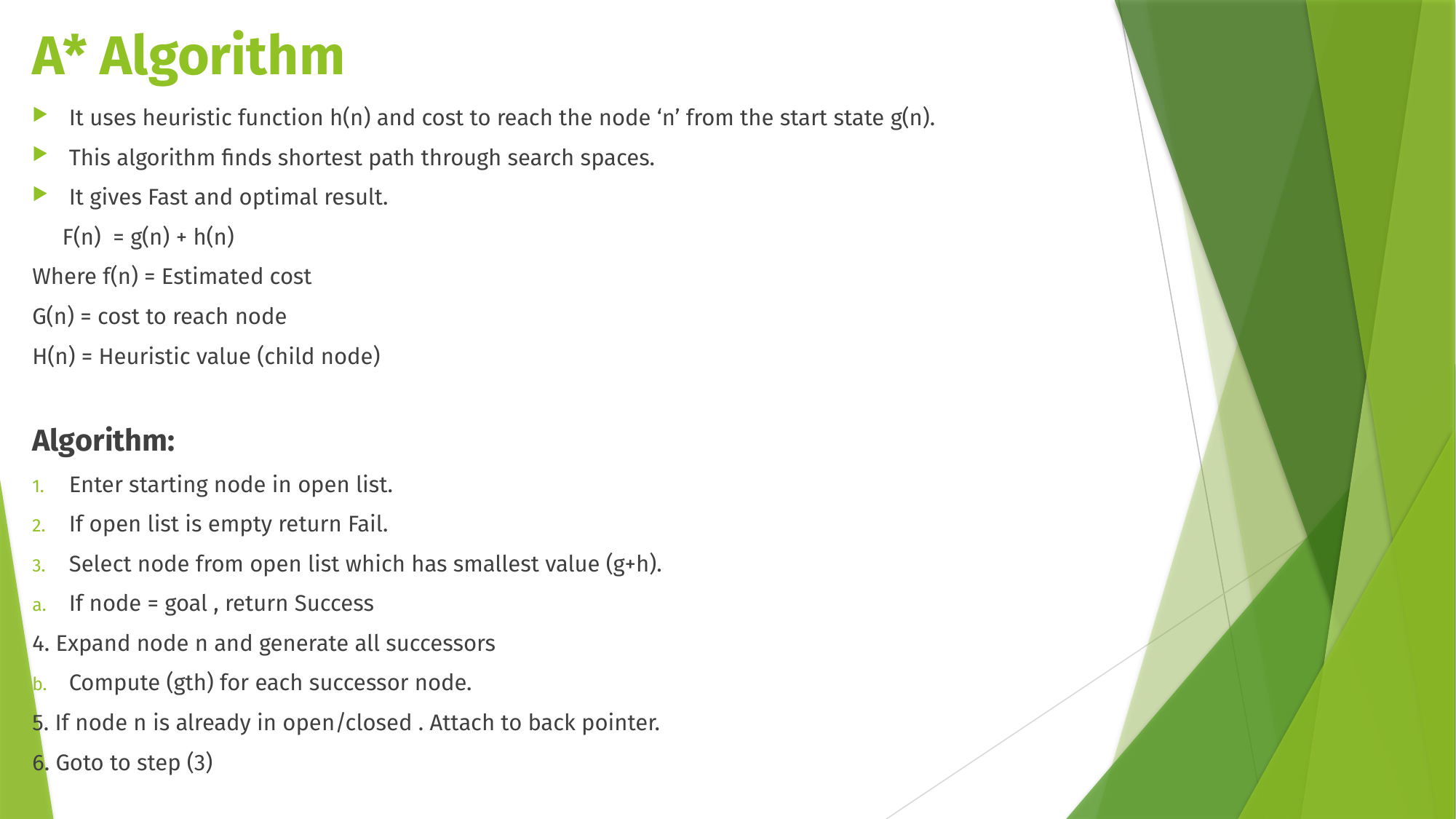

# A* Algorithm
It uses heuristic function h(n) and cost to reach the node ‘n’ from the start state g(n).
This algorithm finds shortest path through search spaces.
It gives Fast and optimal result.
     F(n)  = g(n) + h(n)
Where f(n) = Estimated cost
G(n) = cost to reach node
H(n) = Heuristic value (child node)

Algorithm:
Enter starting node in open list.
If open list is empty return Fail.
Select node from open list which has smallest value (g+h).
If node = goal , return Success
4. Expand node n and generate all successors
Compute (gth) for each successor node.
5. If node n is already in open/closed . Attach to back pointer.
6. Goto to step (3)